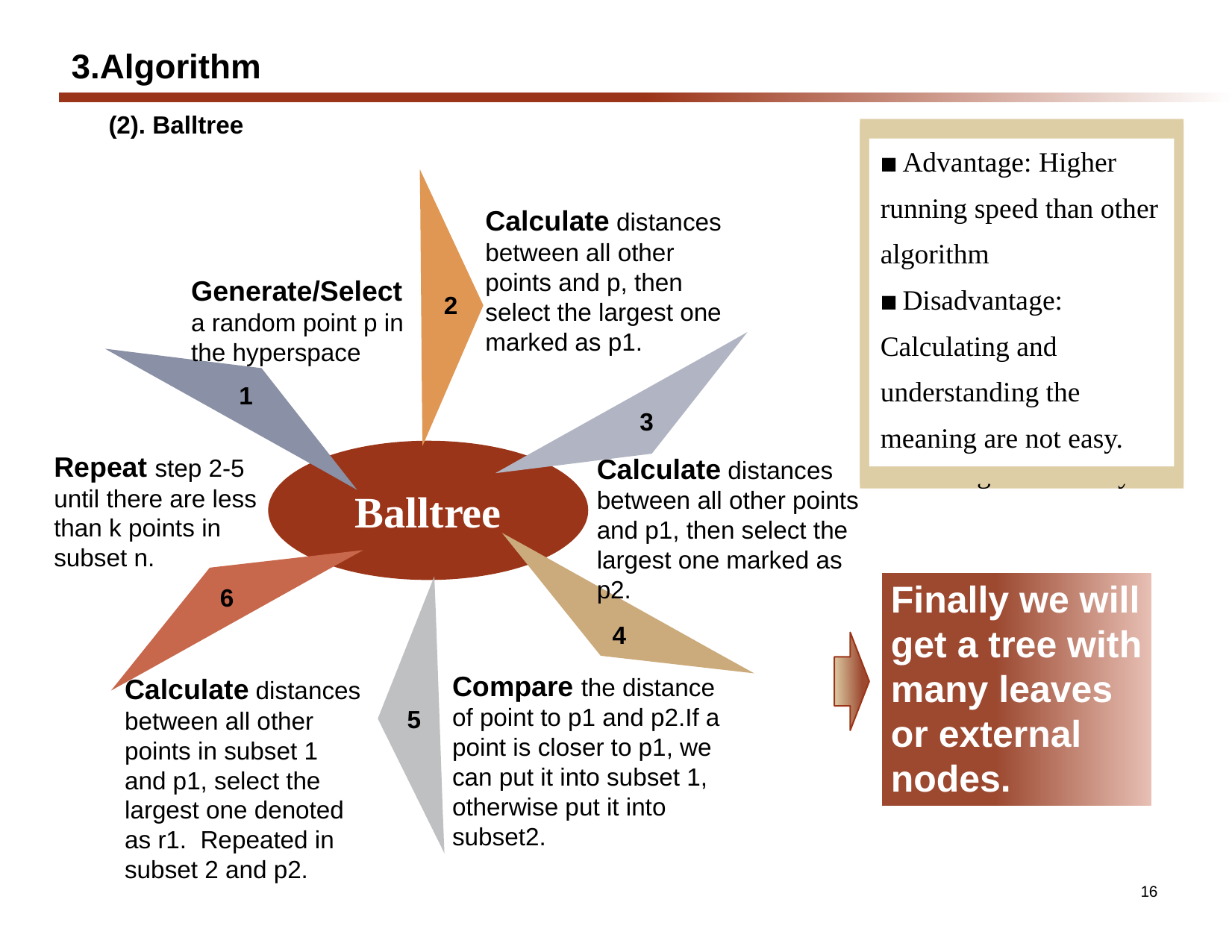

# 3.Algorithm
(2). Balltree

Advantage: Higher
running speed than other
algorithm
Disadvantage:
Calculating and
understanding the
meaning are not easy.

Advantage: Higher
running spped than other
algorithm
Disadvantage:
Calculating and
understanding the
meanning are not easy.

Calculate distances between all other points and p, then select the largest one marked as p1.

Generate/Select a random point p in the hyperspace

2

1
3

Repeat step 2-5 until there are less than k points in subset n.

Calculate distances between all other points and p1, then select the largest one marked as p2.
Balltree

Customers
6
Finally we will get a tree with many leaves or external nodes.

4

Compare the distance of point to p1 and p2.If a point is closer to p1, we can put it into subset 1, otherwise put it into subset2.

Calculate distances between all other points in subset 1 and p1, select the largest one denoted as r1.  Repeated in subset 2 and p2.

5